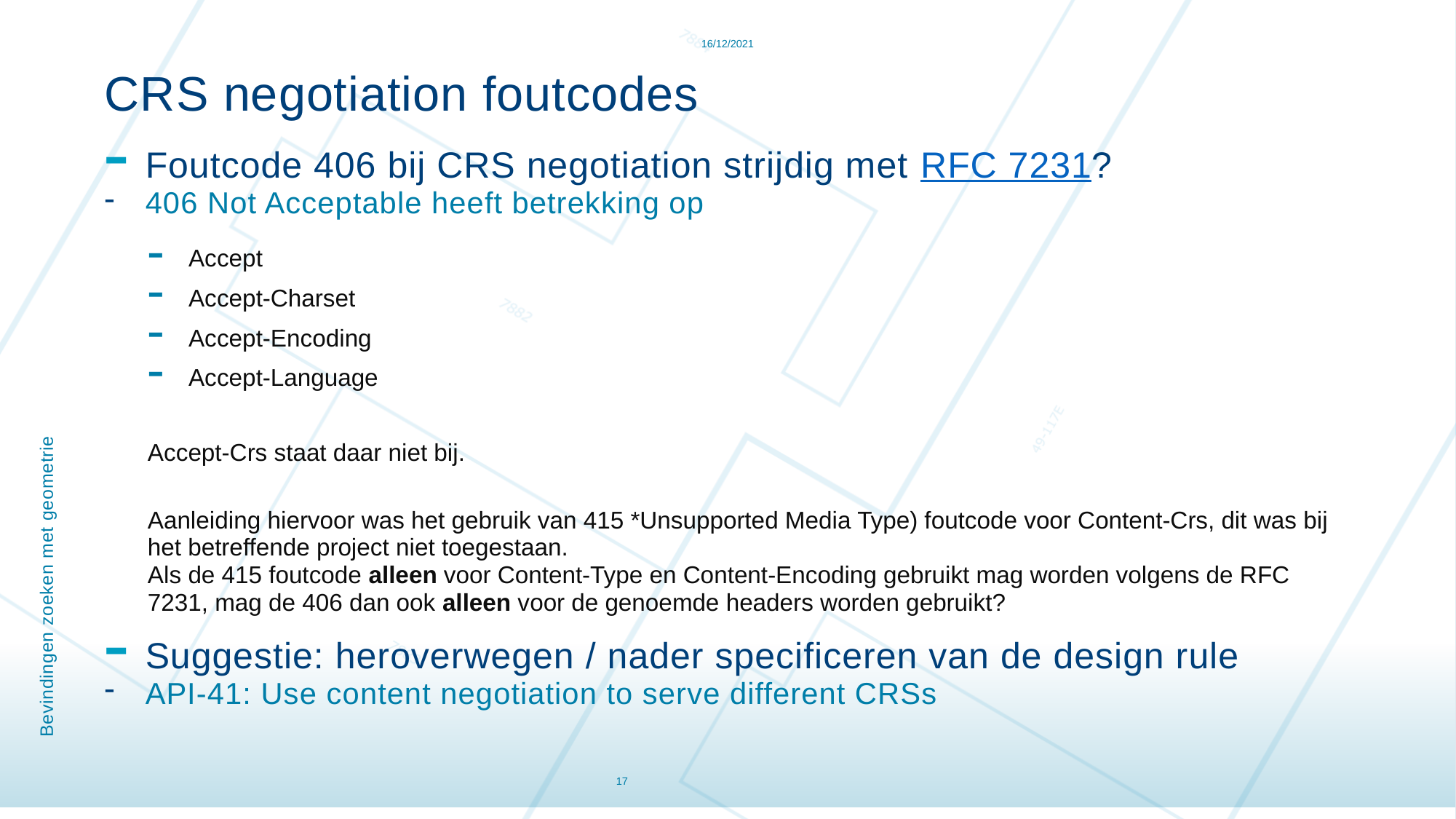

16/12/2021
CRS negotiation foutcodes
Foutcode 406 bij CRS negotiation strijdig met RFC 7231?
406 Not Acceptable heeft betrekking op
Accept
Accept-Charset
Accept-Encoding
Accept-Language

Accept-Crs staat daar niet bij.
Aanleiding hiervoor was het gebruik van 415 *Unsupported Media Type) foutcode voor Content-Crs, dit was bij het betreffende project niet toegestaan.
Als de 415 foutcode alleen voor Content-Type en Content-Encoding gebruikt mag worden volgens de RFC 7231, mag de 406 dan ook alleen voor de genoemde headers worden gebruikt?
Suggestie: heroverwegen / nader specificeren van de design rule
API-41: Use content negotiation to serve different CRSs

# Bevindingen zoeken met geometrie

17